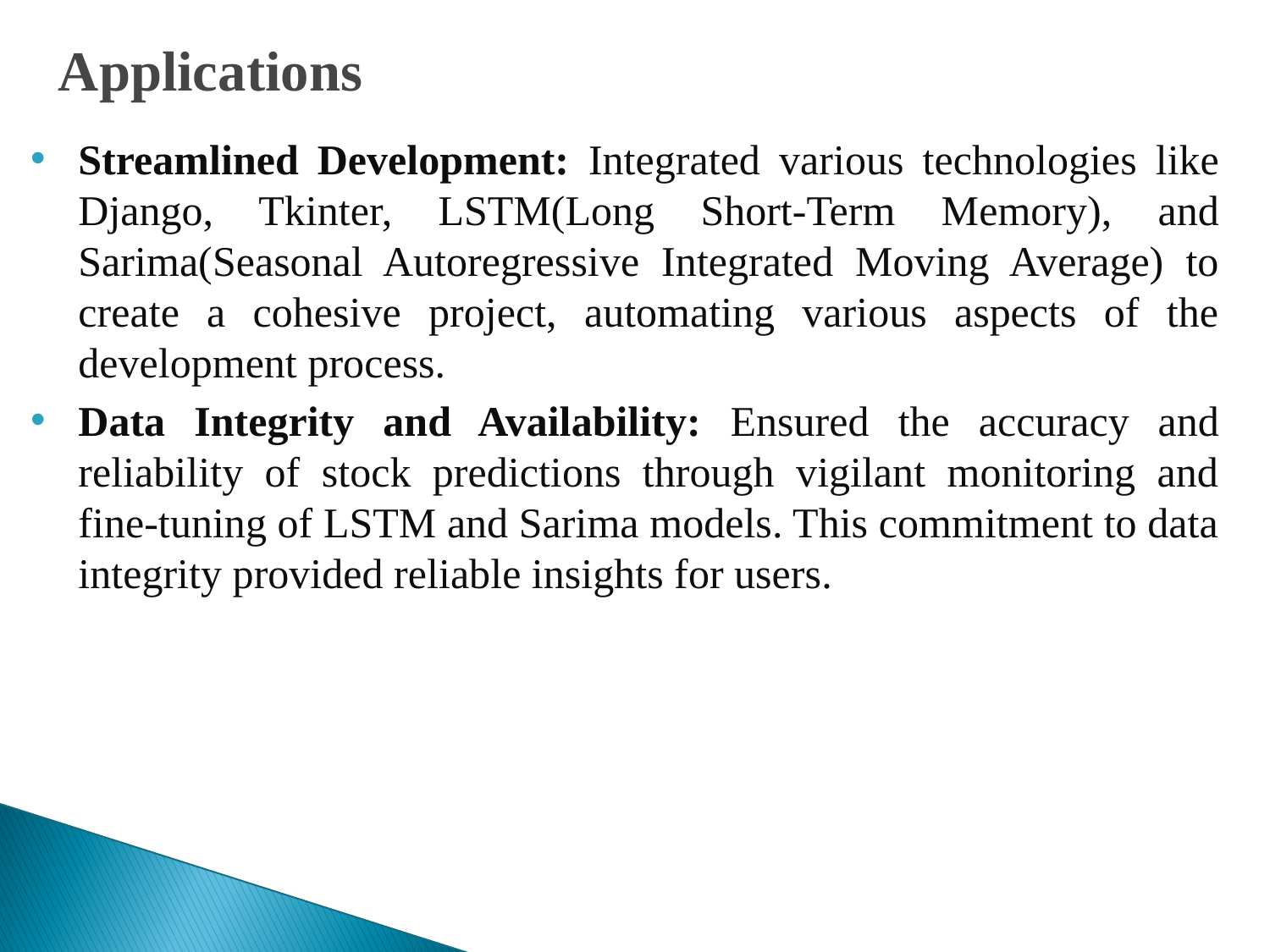

# Applications
Streamlined Development: Integrated various technologies like Django, Tkinter, LSTM(Long Short-Term Memory), and Sarima(Seasonal Autoregressive Integrated Moving Average) to create a cohesive project, automating various aspects of the development process.
Data Integrity and Availability: Ensured the accuracy and reliability of stock predictions through vigilant monitoring and fine-tuning of LSTM and Sarima models. This commitment to data integrity provided reliable insights for users.